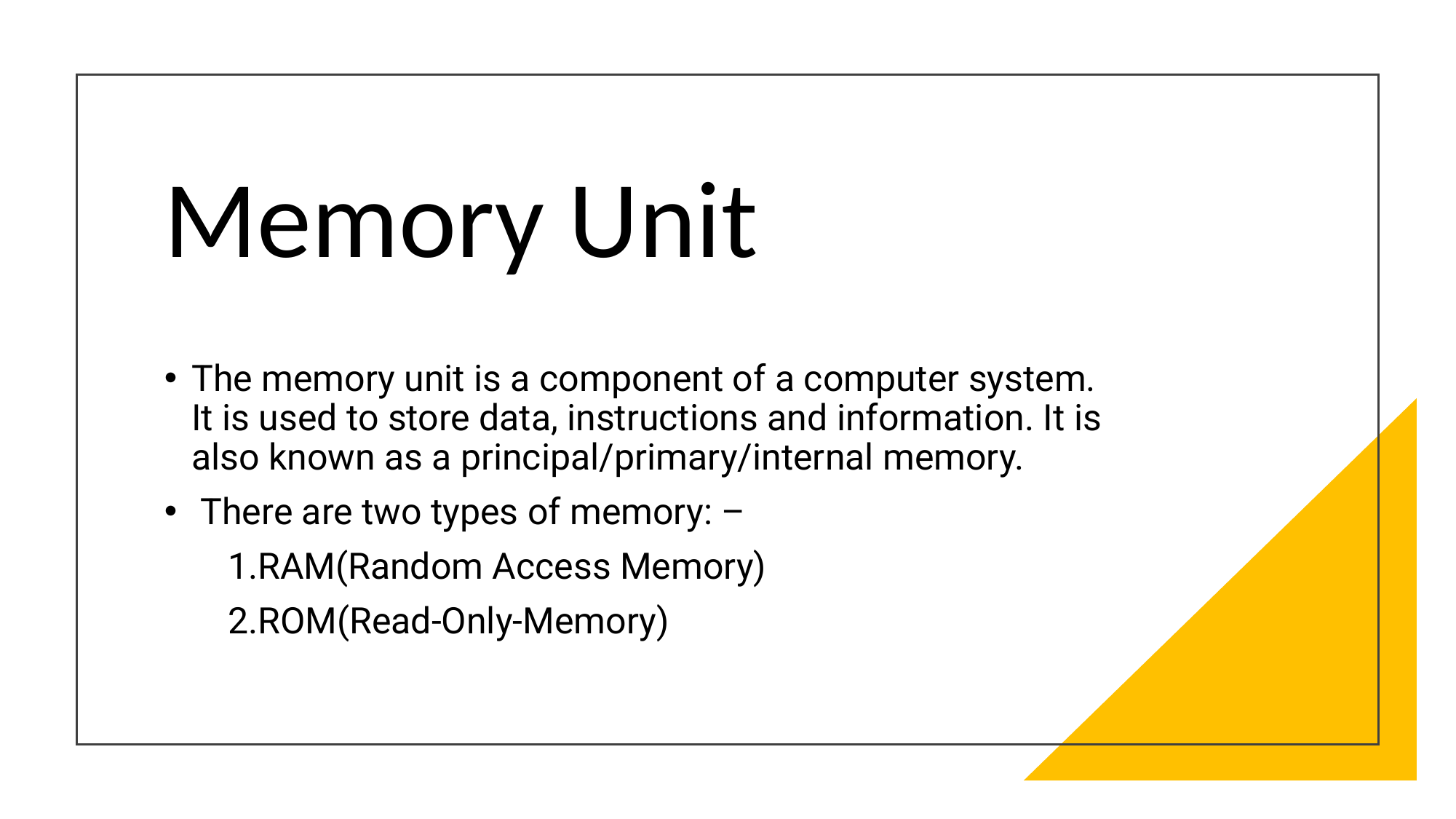

# Memory Unit
The memory unit is a component of a computer system. It is used to store data, instructions and information. It is also known as a principal/primary/internal memory.
 There are two types of memory: –
       1.RAM(Random Access Memory)
       2.ROM(Read-Only-Memory)